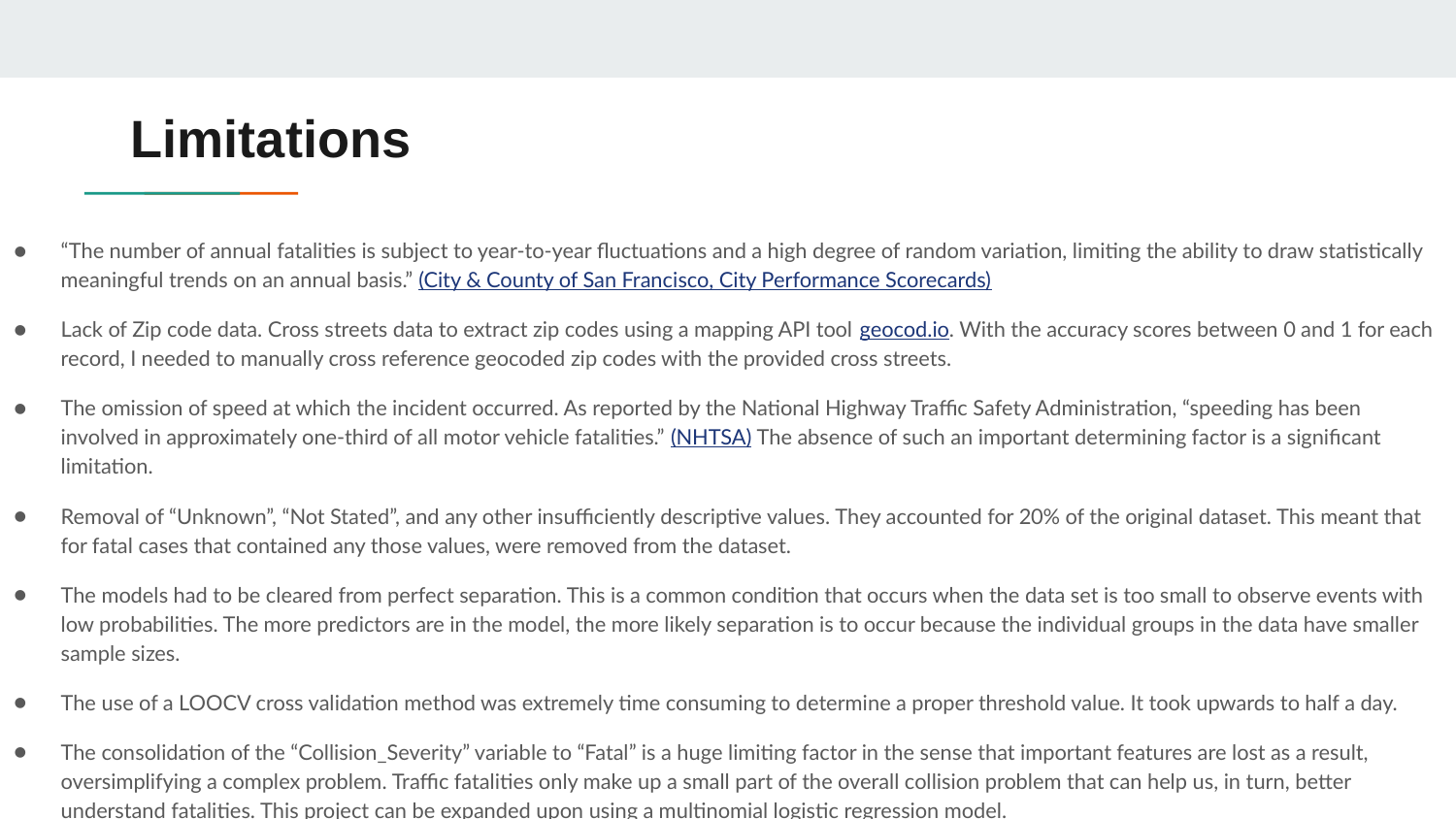

# Limitations
“The number of annual fatalities is subject to year-to-year fluctuations and a high degree of random variation, limiting the ability to draw statistically meaningful trends on an annual basis.” (City & County of San Francisco, City Performance Scorecards)
Lack of Zip code data. Cross streets data to extract zip codes using a mapping API tool geocod.io. With the accuracy scores between 0 and 1 for each record, I needed to manually cross reference geocoded zip codes with the provided cross streets.
The omission of speed at which the incident occurred. As reported by the National Highway Traffic Safety Administration, “speeding has been involved in approximately one-third of all motor vehicle fatalities.” (NHTSA) The absence of such an important determining factor is a significant limitation.
Removal of “Unknown”, “Not Stated”, and any other insufficiently descriptive values. They accounted for 20% of the original dataset. This meant that for fatal cases that contained any those values, were removed from the dataset.
The models had to be cleared from perfect separation. This is a common condition that occurs when the data set is too small to observe events with low probabilities. The more predictors are in the model, the more likely separation is to occur because the individual groups in the data have smaller sample sizes.
The use of a LOOCV cross validation method was extremely time consuming to determine a proper threshold value. It took upwards to half a day.
The consolidation of the “Collision_Severity” variable to “Fatal” is a huge limiting factor in the sense that important features are lost as a result, oversimplifying a complex problem. Traffic fatalities only make up a small part of the overall collision problem that can help us, in turn, better understand fatalities. This project can be expanded upon using a multinomial logistic regression model.